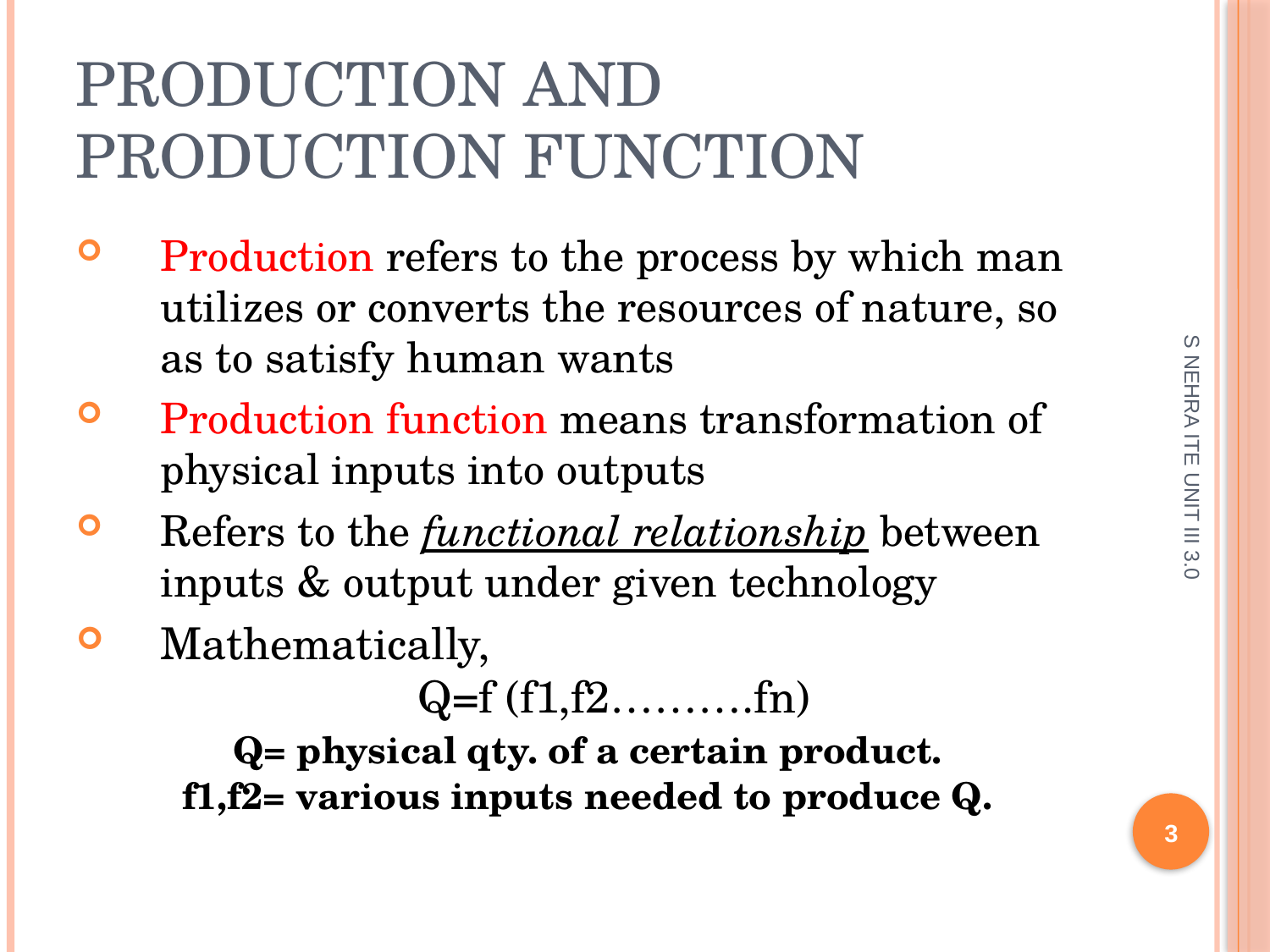

# Production and Production function
Production refers to the process by which man utilizes or converts the resources of nature, so as to satisfy human wants
Production function means transformation of physical inputs into outputs
Refers to the functional relationship between inputs & output under given technology
Mathematically,
                     Q=f (f1,f2……….fn)
      Q= physical qty. of a certain product.
  f1,f2= various inputs needed to produce Q.
S NEHRA ITE UNIT III 3.0
3